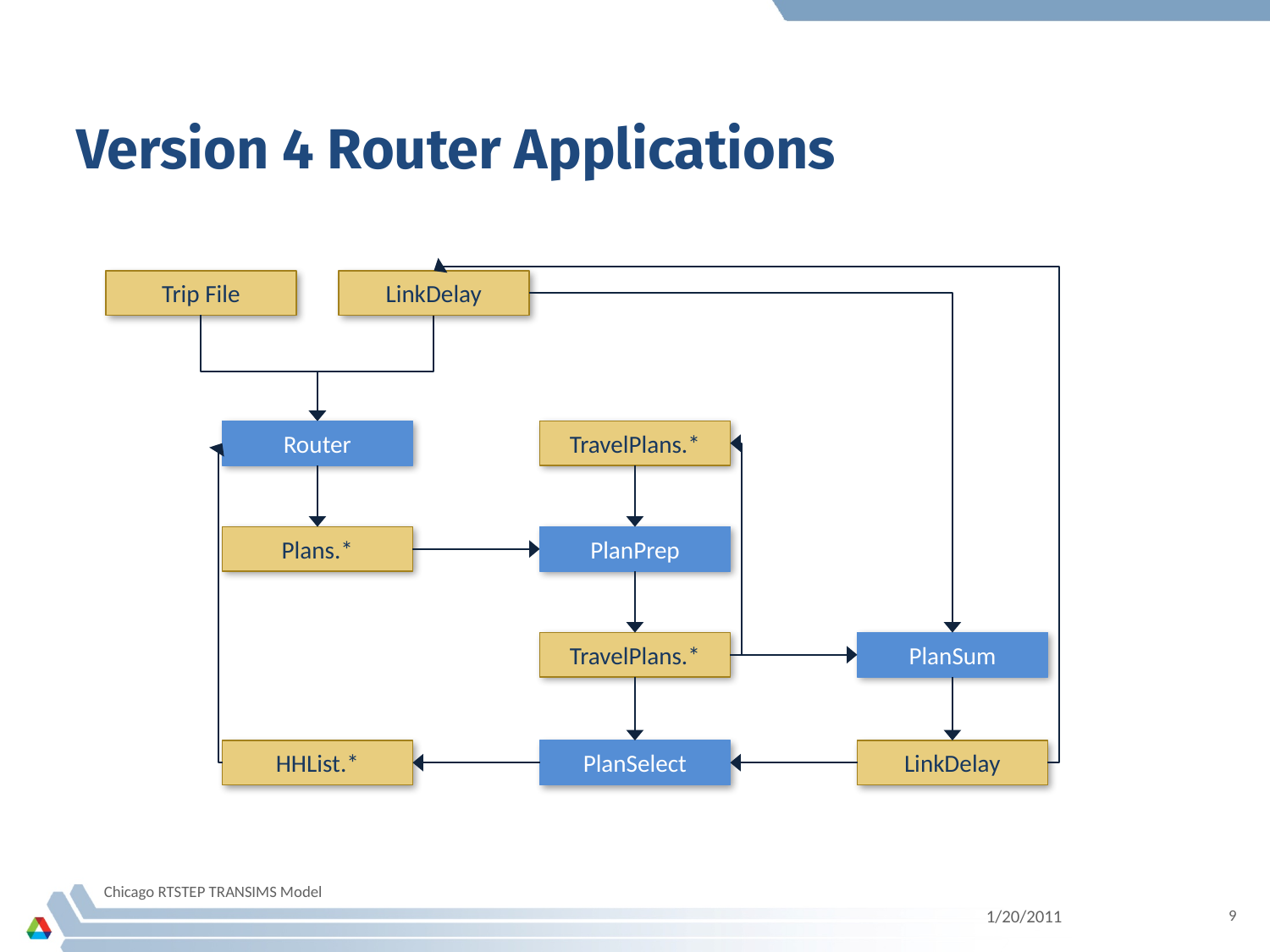

# Version 4 Router Applications
Trip File
LinkDelay
Router
TravelPlans.*
Plans.*
PlanPrep
TravelPlans.*
PlanSum
HHList.*
PlanSelect
LinkDelay
Chicago RTSTEP TRANSIMS Model
1/20/2011
9